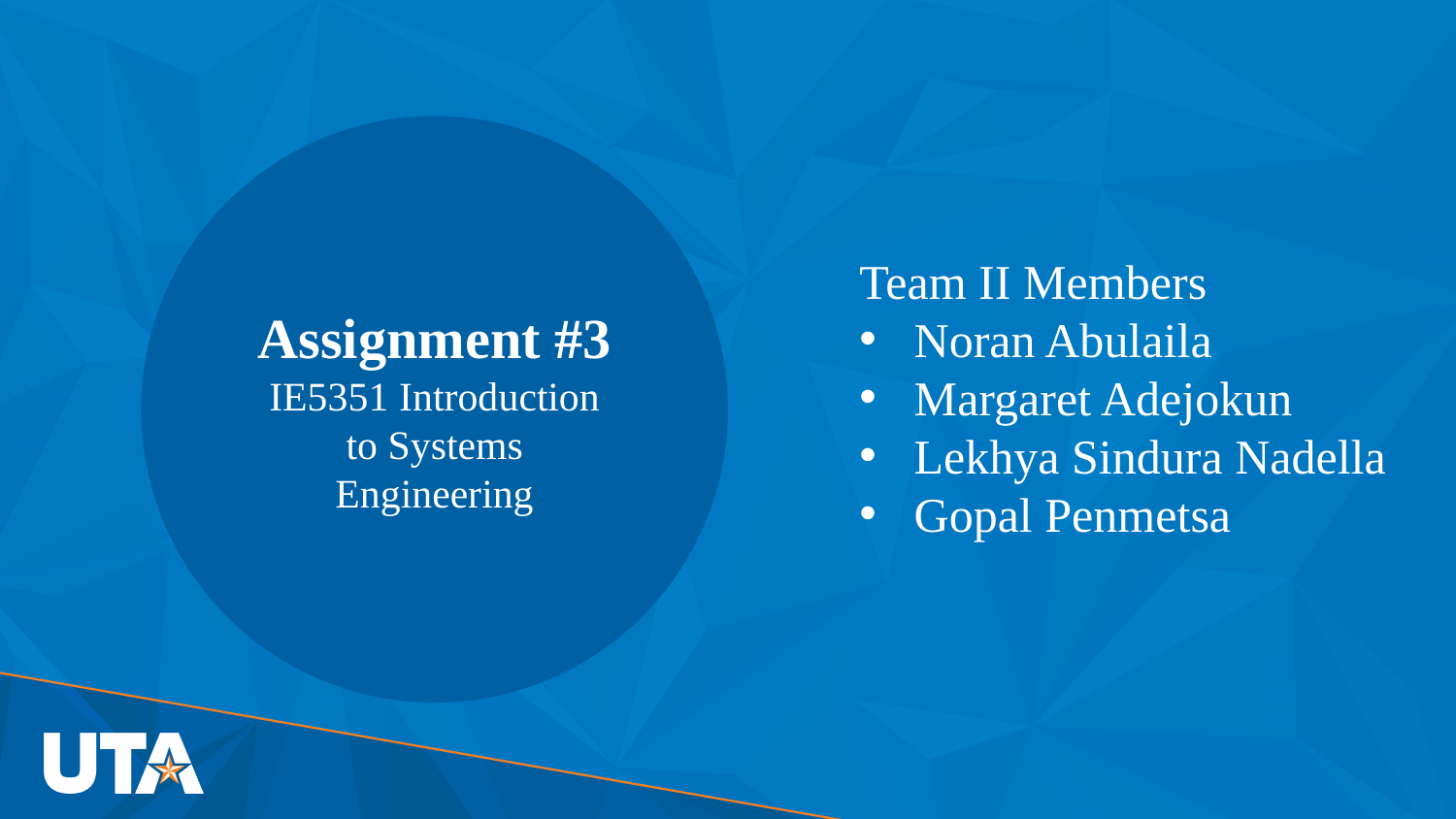

Assignment #3
IE5351 Introduction to Systems Engineering
Team II Members
Noran Abulaila
Margaret Adejokun
Lekhya Sindura Nadella
Gopal Penmetsa